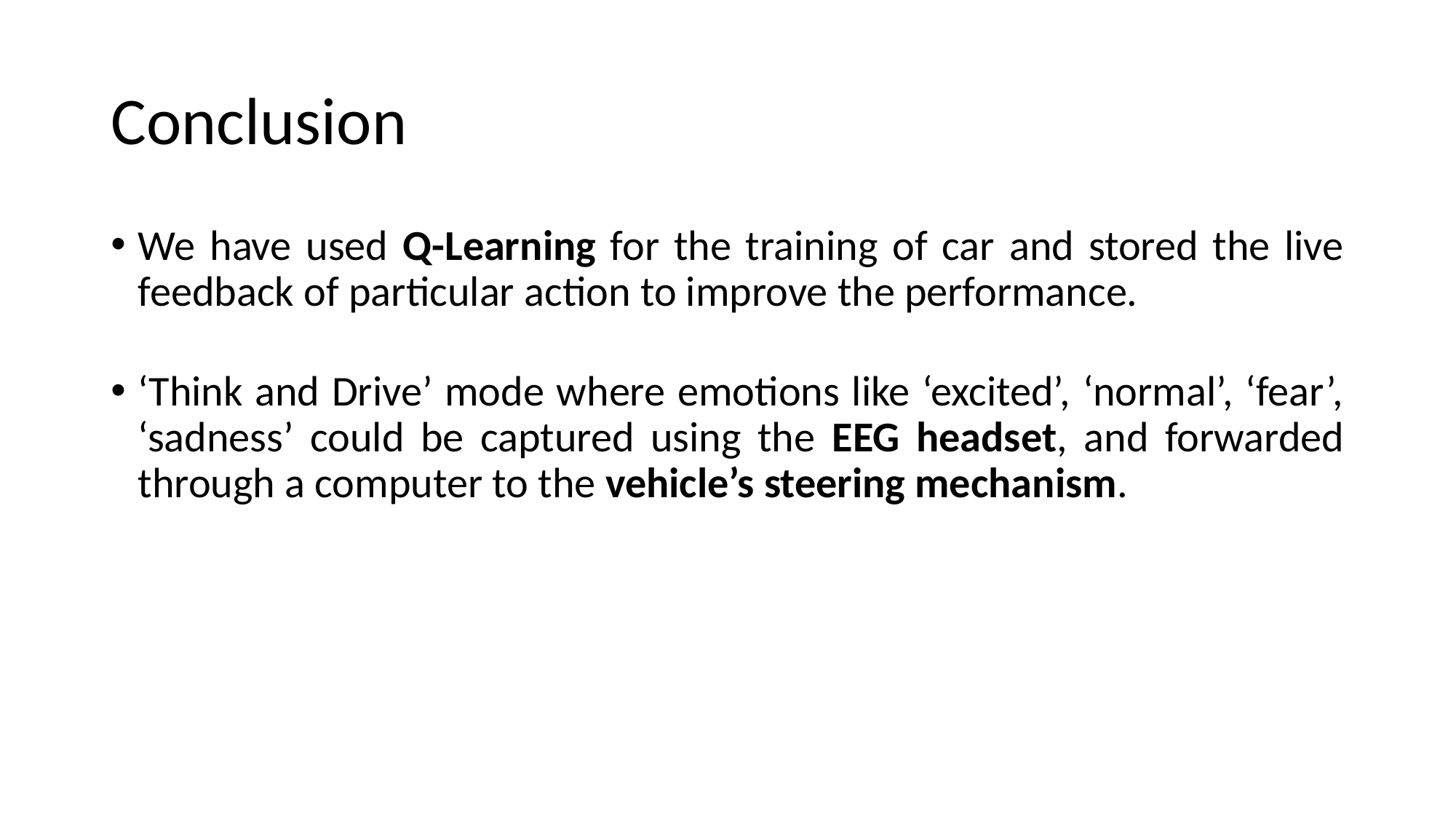

# Conclusion
We have used Q-Learning for the training of car and stored the live feedback of particular action to improve the performance.

‘Think and Drive’ mode where emotions like ‘excited’, ‘normal’, ‘fear’, ‘sadness’ could be captured using the EEG headset, and forwarded through a computer to the vehicle’s steering mechanism.